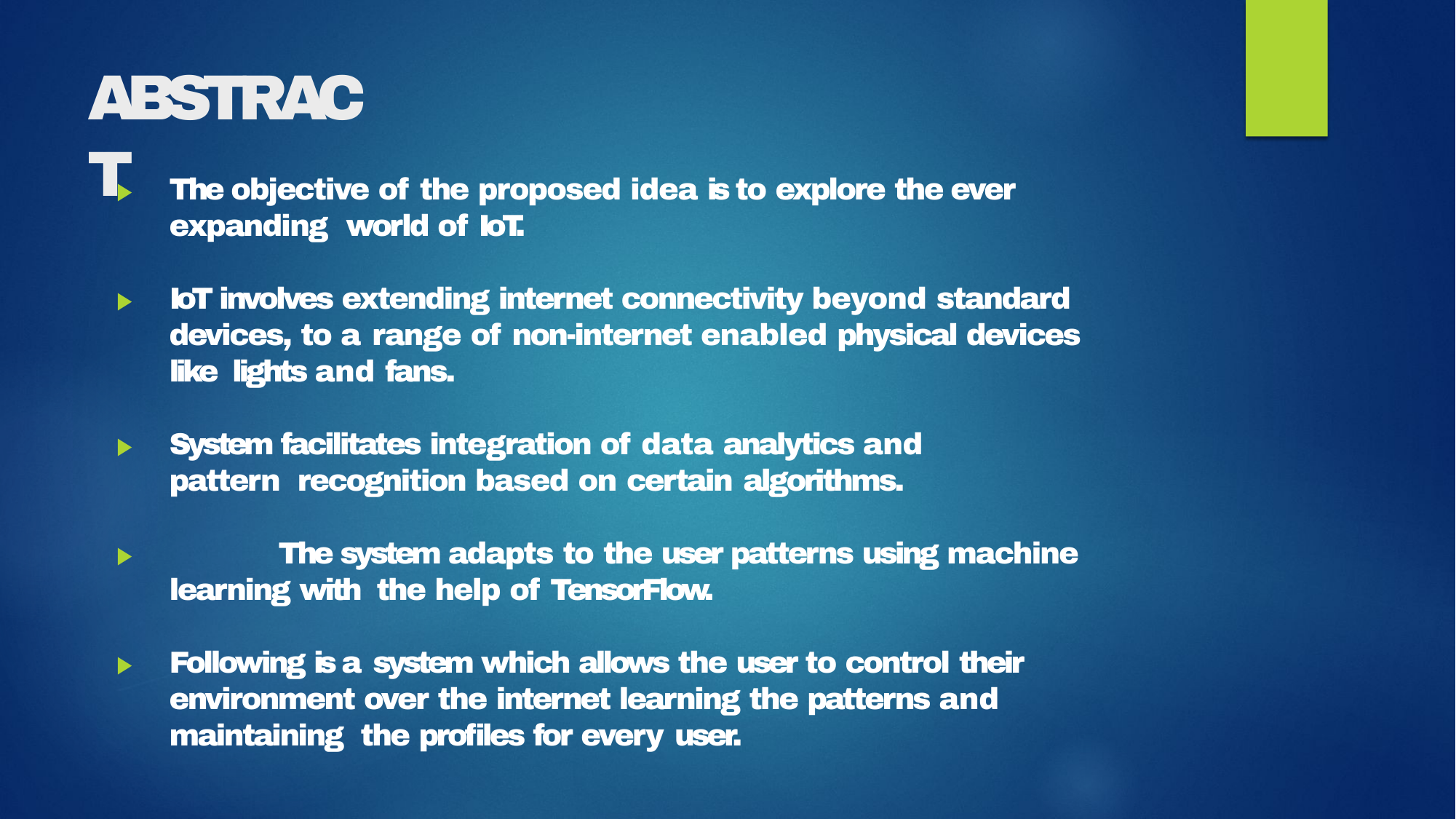

# ABSTRACT
▶	The objective of the proposed idea is to explore the ever expanding  world of IoT.
▶	IoT involves extending internet connectivity beyond standard  devices, to a range of non-internet enabled physical devices like  lights and fans.
▶	System facilitates integration of data analytics and pattern  recognition based on certain algorithms.
▶		The system adapts to the user patterns using machine learning with  the help of TensorFlow.
▶	Following is a system which allows the user to control their  environment over the internet learning the patterns and maintaining  the profiles for every user.